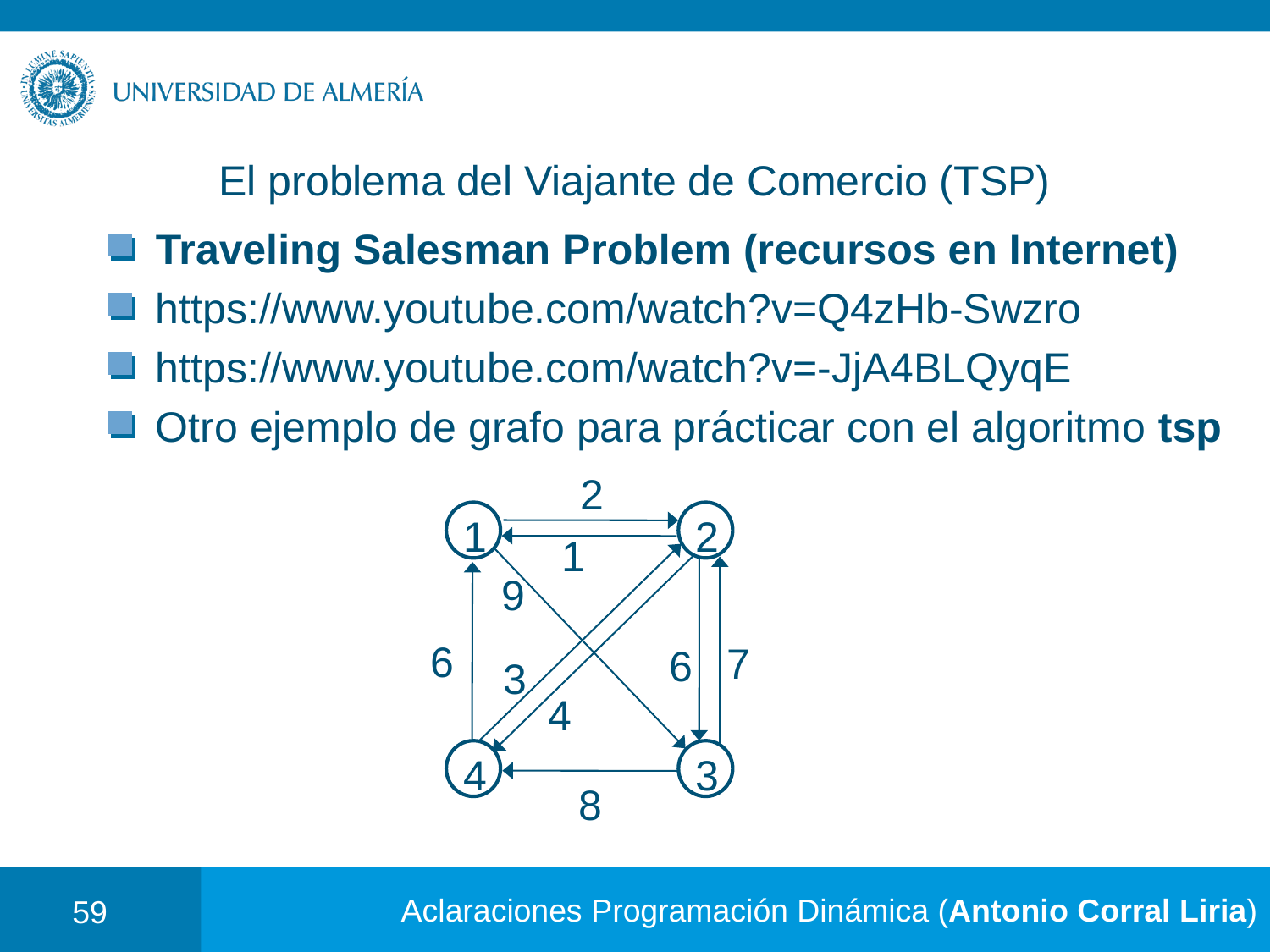

# El problema del Viajante de Comercio (TSP)
Traveling Salesman Problem (recursos en Internet)
https://www.youtube.com/watch?v=Q4zHb-Swzro
https://www.youtube.com/watch?v=-JjA4BLQyqE
Otro ejemplo de grafo para prácticar con el algoritmo tsp
2

1

2

1

9

6
7
6
3
4

4

3

8
59